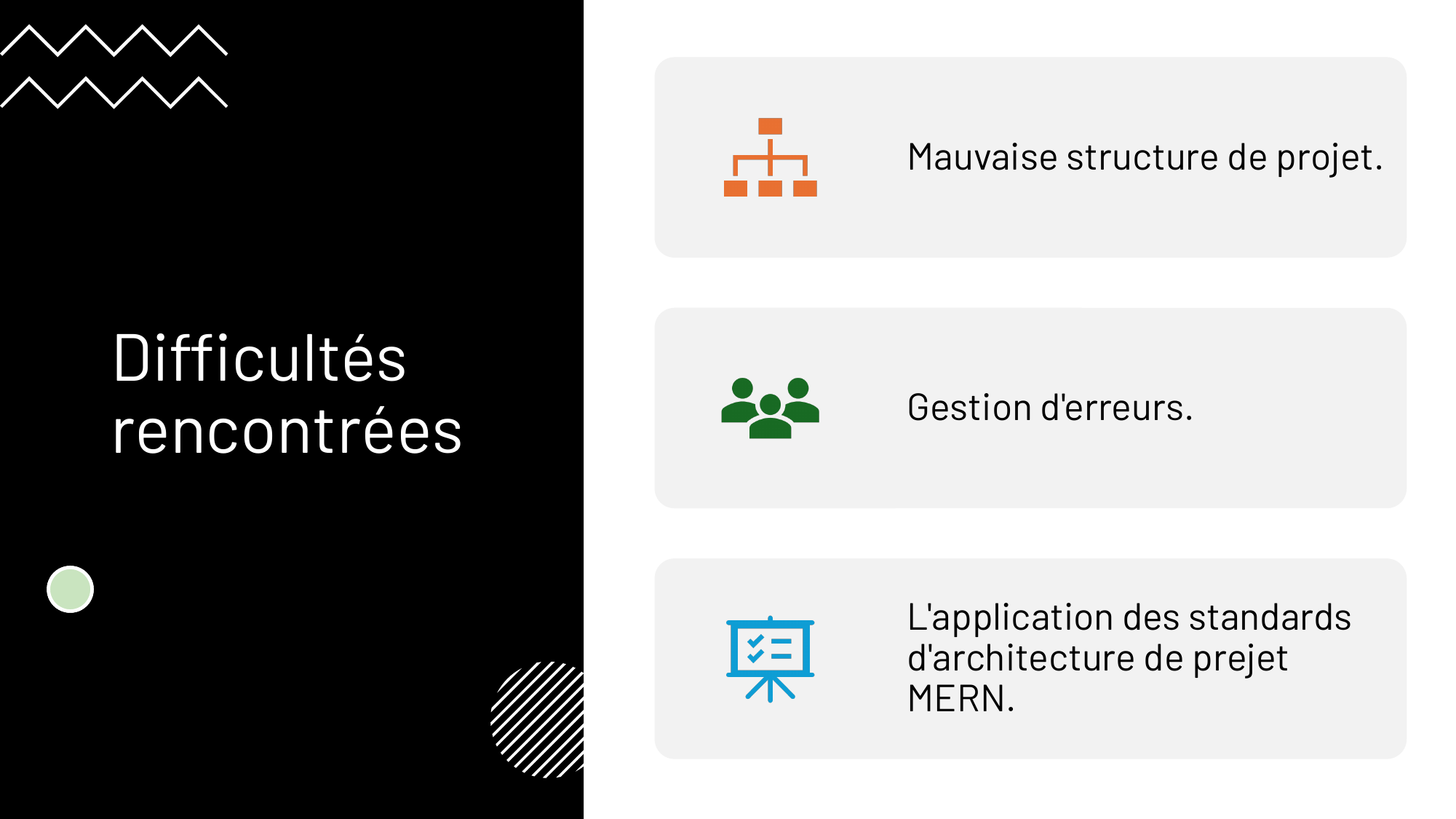

Mauvaise structure de projet.
Gestion d'erreurs.
L'application des standards d'architecture de prejet MERN.
# Difficultés rencontrées